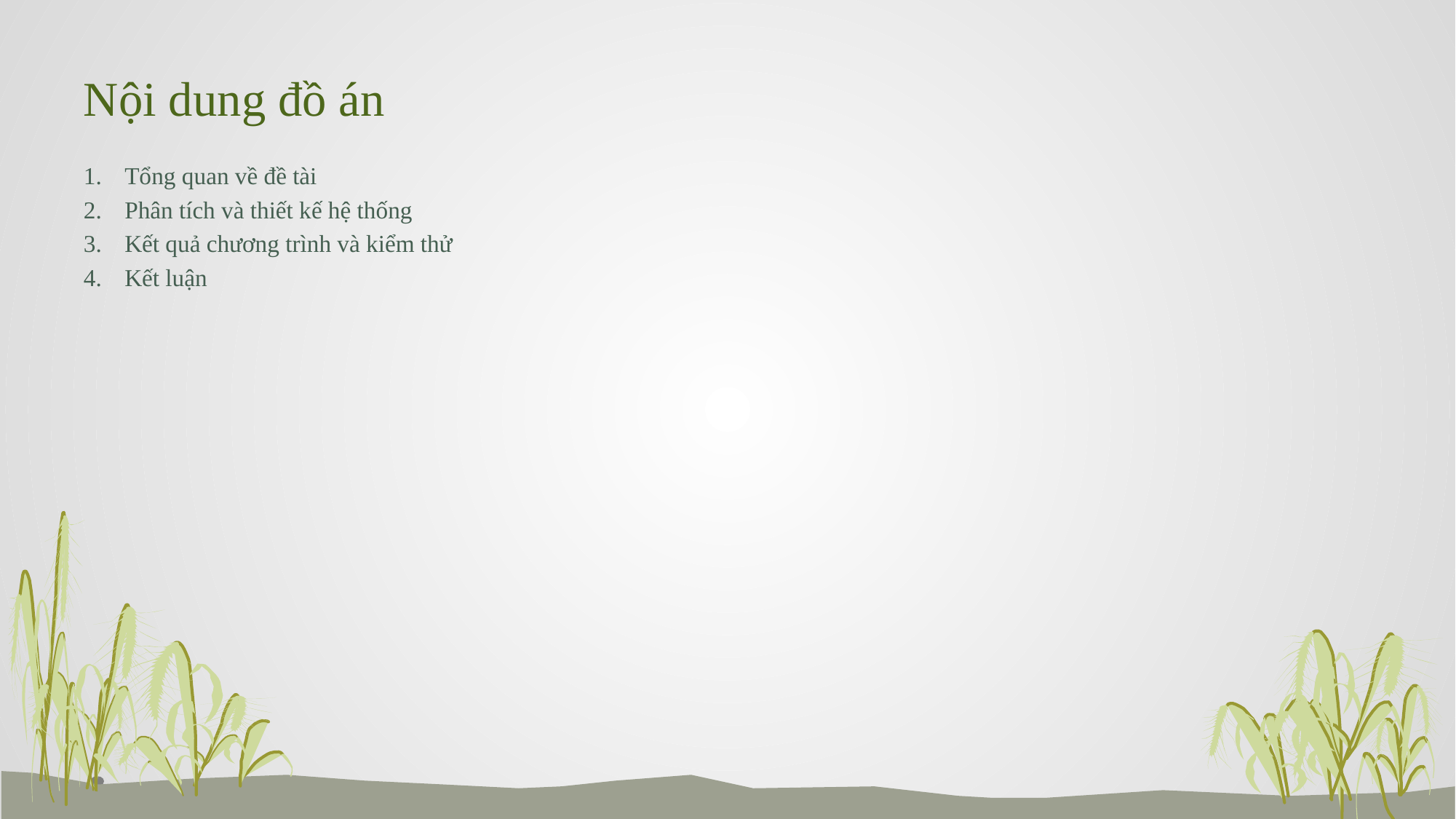

# Nội dung đồ án
Tổng quan về đề tài
Phân tích và thiết kế hệ thống
Kết quả chương trình và kiểm thử
Kết luận